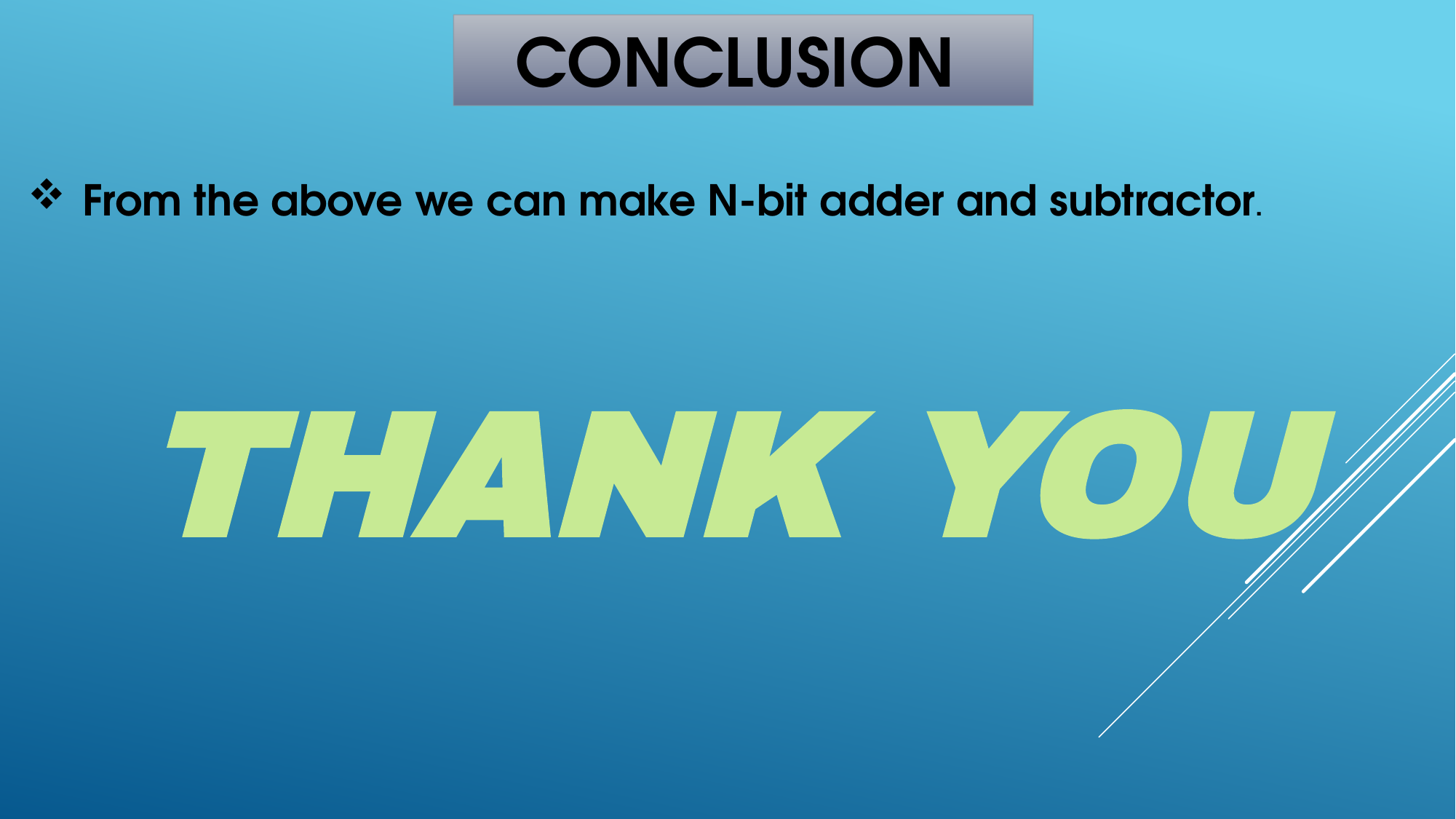

CONCLUSION
From the above we can make N-bit adder and subtractor.
THANK YOU